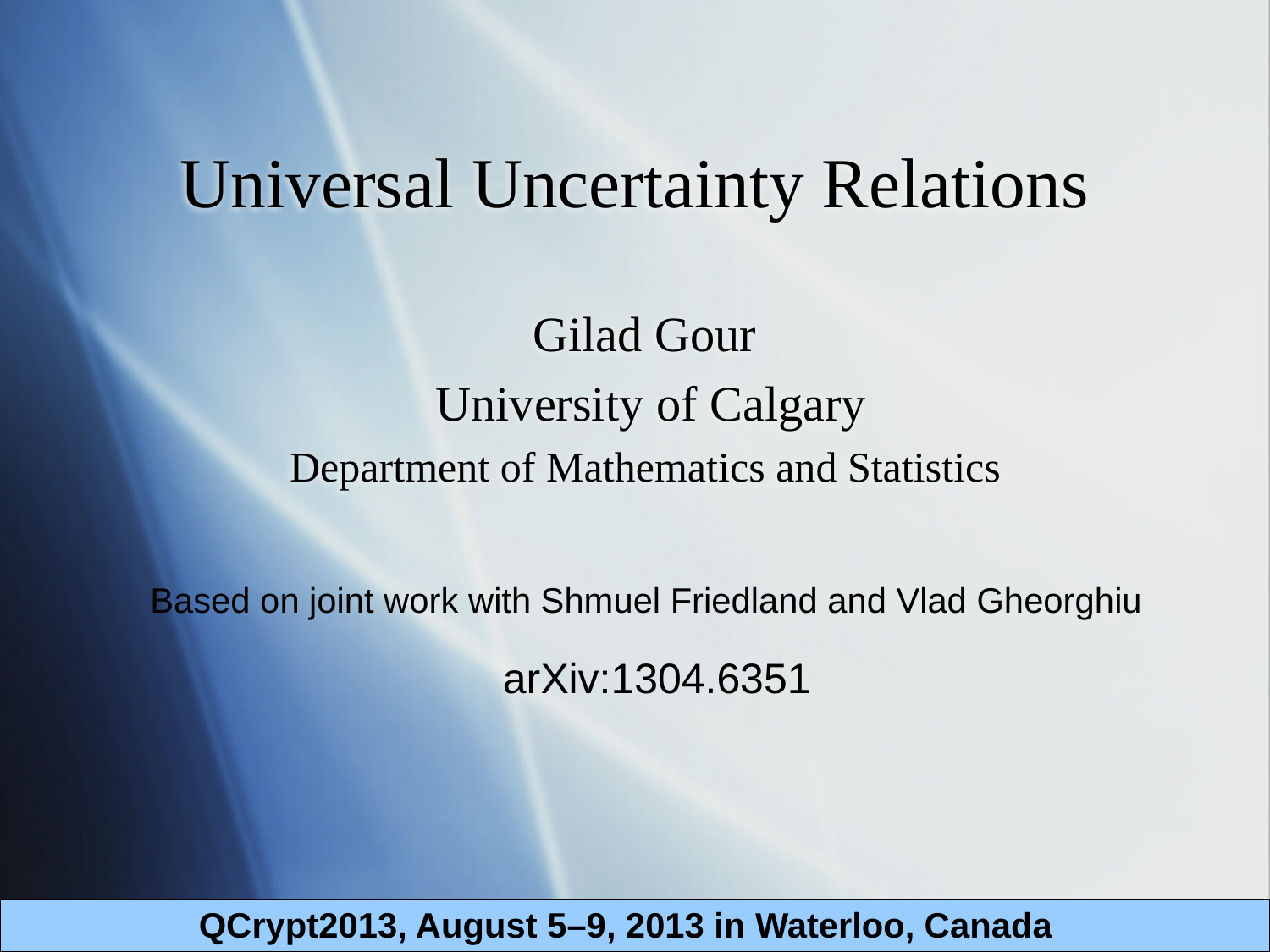

# Universal Uncertainty Relations
Gilad Gour
University of Calgary
Department of Mathematics and Statistics
Based on joint work with Shmuel Friedland and Vlad Gheorghiu

 arXiv:1304.6351
QCrypt2013, August 5–9, 2013 in Waterloo, Canada